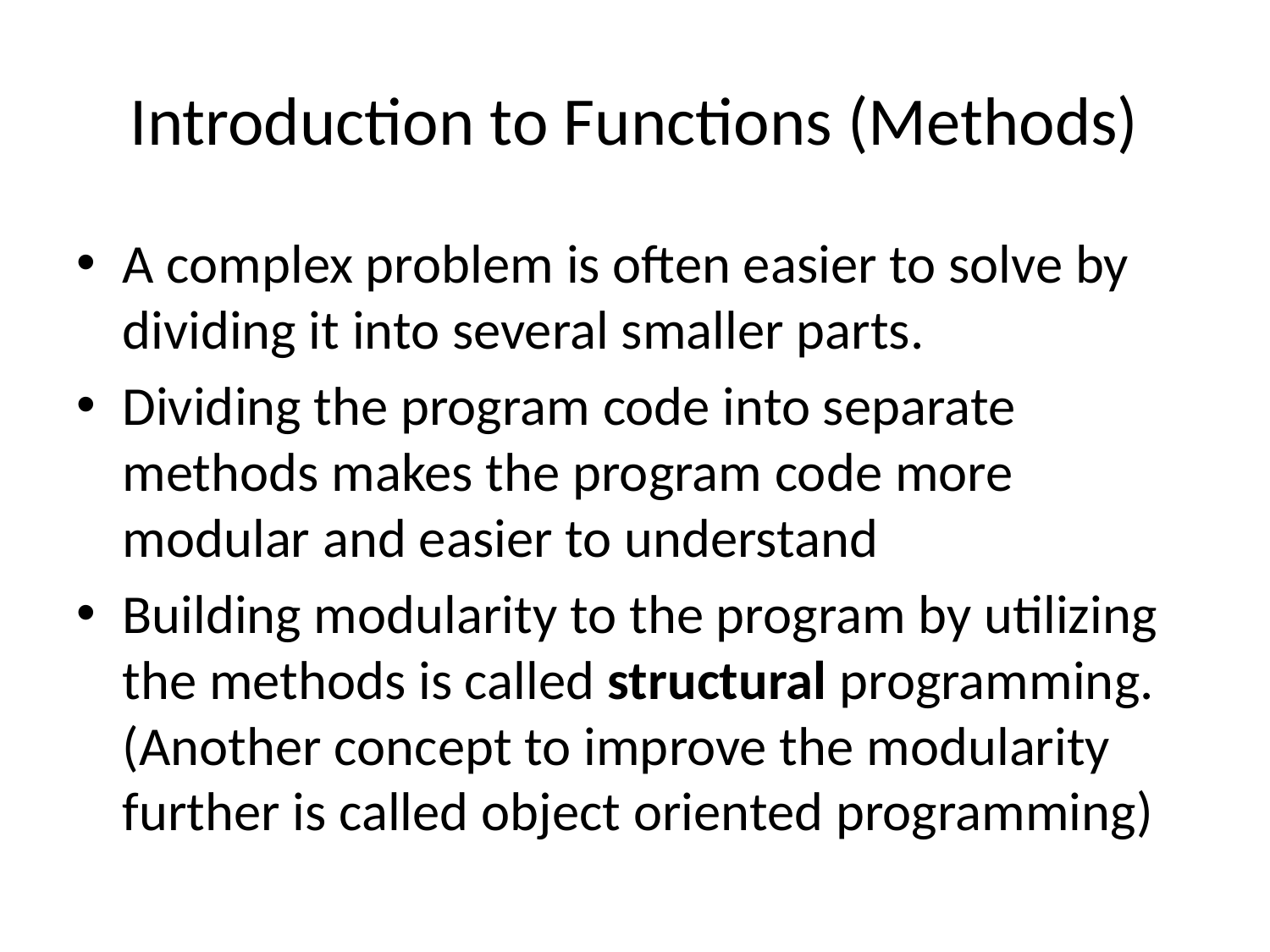

# Introduction to Functions (Methods)
A complex problem is often easier to solve by dividing it into several smaller parts.
Dividing the program code into separate methods makes the program code more modular and easier to understand
Building modularity to the program by utilizing the methods is called structural programming. (Another concept to improve the modularity further is called object oriented programming)